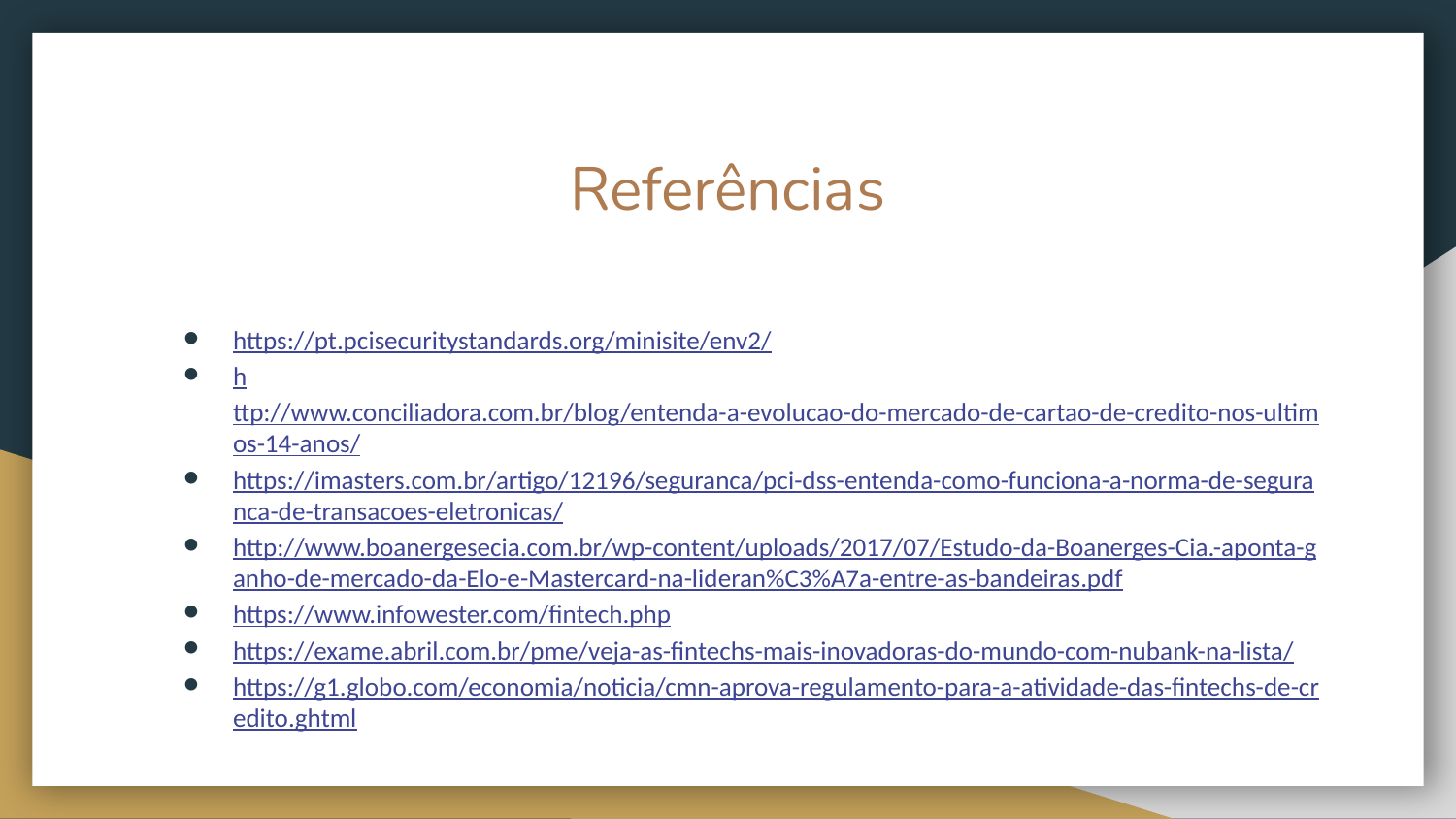

# Referências
https://pt.pcisecuritystandards.org/minisite/env2/
http://www.conciliadora.com.br/blog/entenda-a-evolucao-do-mercado-de-cartao-de-credito-nos-ultimos-14-anos/
https://imasters.com.br/artigo/12196/seguranca/pci-dss-entenda-como-funciona-a-norma-de-seguranca-de-transacoes-eletronicas/
http://www.boanergesecia.com.br/wp-content/uploads/2017/07/Estudo-da-Boanerges-Cia.-aponta-ganho-de-mercado-da-Elo-e-Mastercard-na-lideran%C3%A7a-entre-as-bandeiras.pdf
https://www.infowester.com/fintech.php
https://exame.abril.com.br/pme/veja-as-fintechs-mais-inovadoras-do-mundo-com-nubank-na-lista/
https://g1.globo.com/economia/noticia/cmn-aprova-regulamento-para-a-atividade-das-fintechs-de-credito.ghtml